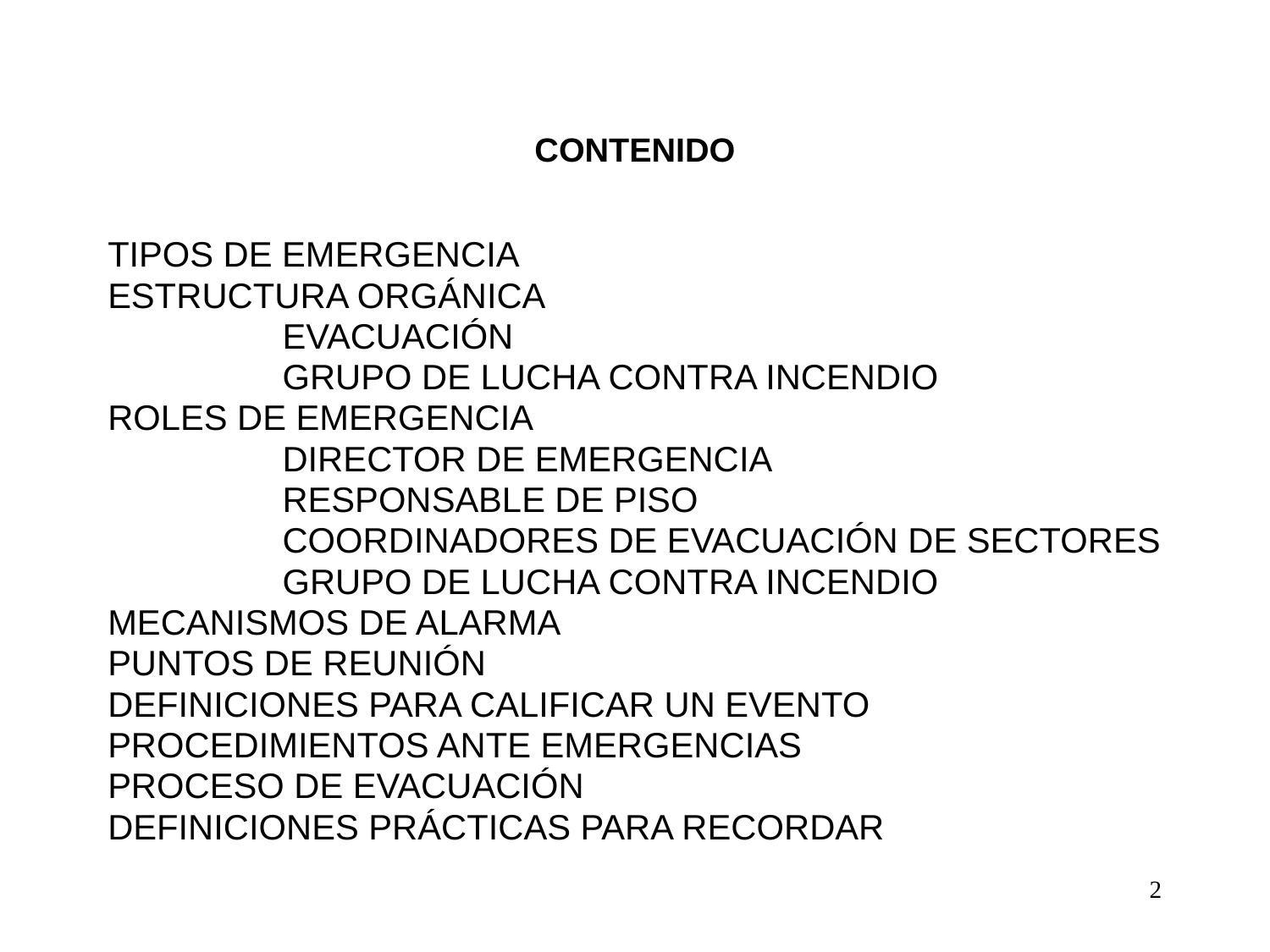

CONTENIDO

TIPOS DE EMERGENCIA
ESTRUCTURA ORGÁNICA
		EVACUACIÓN
		GRUPO DE LUCHA CONTRA INCENDIO
ROLES DE EMERGENCIA
		DIRECTOR DE EMERGENCIA
		RESPONSABLE DE PISO
		COORDINADORES DE EVACUACIÓN DE SECTORES
		GRUPO DE LUCHA CONTRA INCENDIO
MECANISMOS DE ALARMA
PUNTOS DE REUNIÓN
DEFINICIONES PARA CALIFICAR UN EVENTO
PROCEDIMIENTOS ANTE EMERGENCIAS
PROCESO DE EVACUACIÓN
DEFINICIONES PRÁCTICAS PARA RECORDAR

2